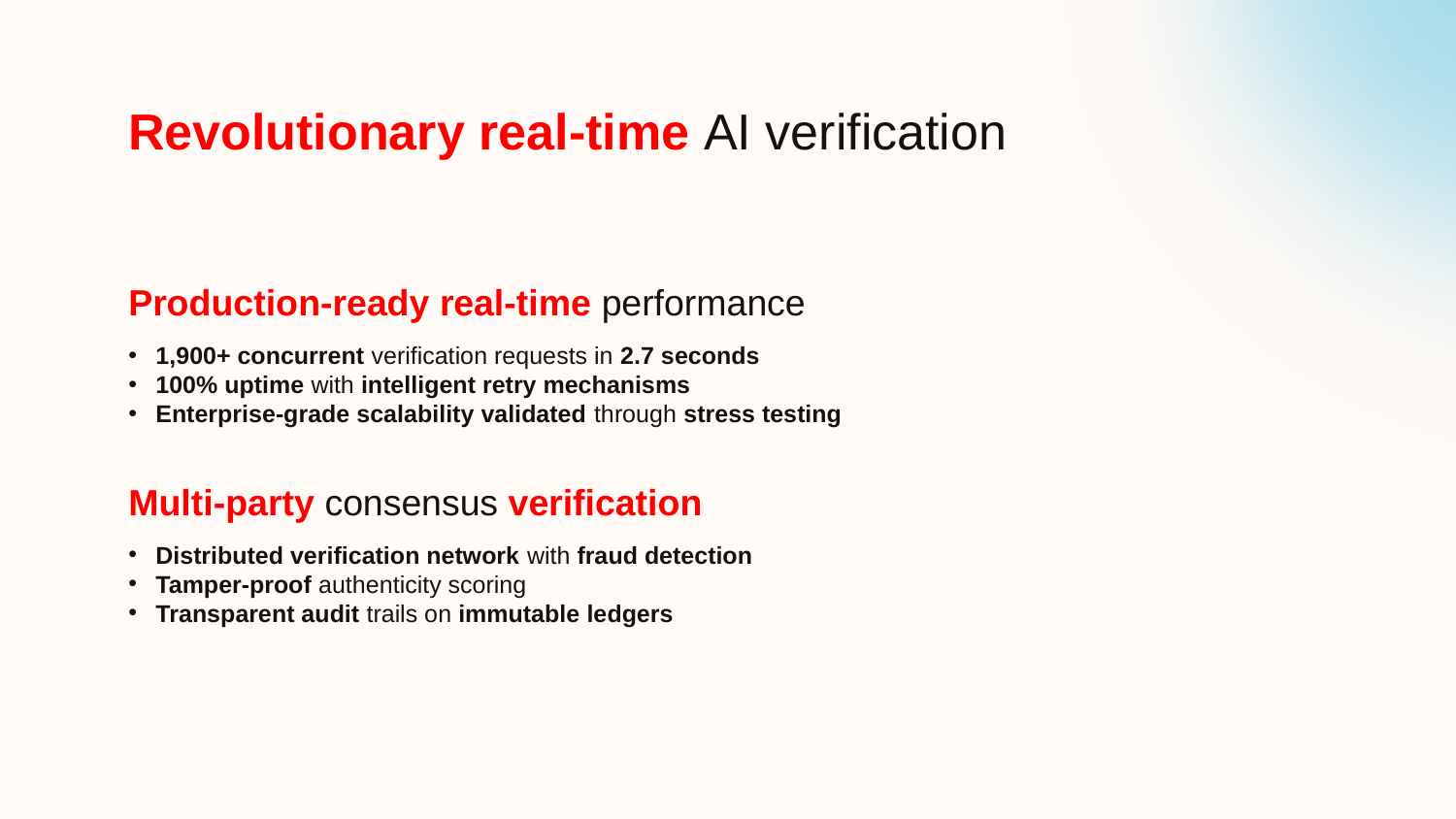

# Revolutionary real-time AI verification
Production-ready real-time performance
1,900+ concurrent verification requests in 2.7 seconds
100% uptime with intelligent retry mechanisms
Enterprise-grade scalability validated through stress testing
Multi-party consensus verification
Distributed verification network with fraud detection
Tamper-proof authenticity scoring
Transparent audit trails on immutable ledgers